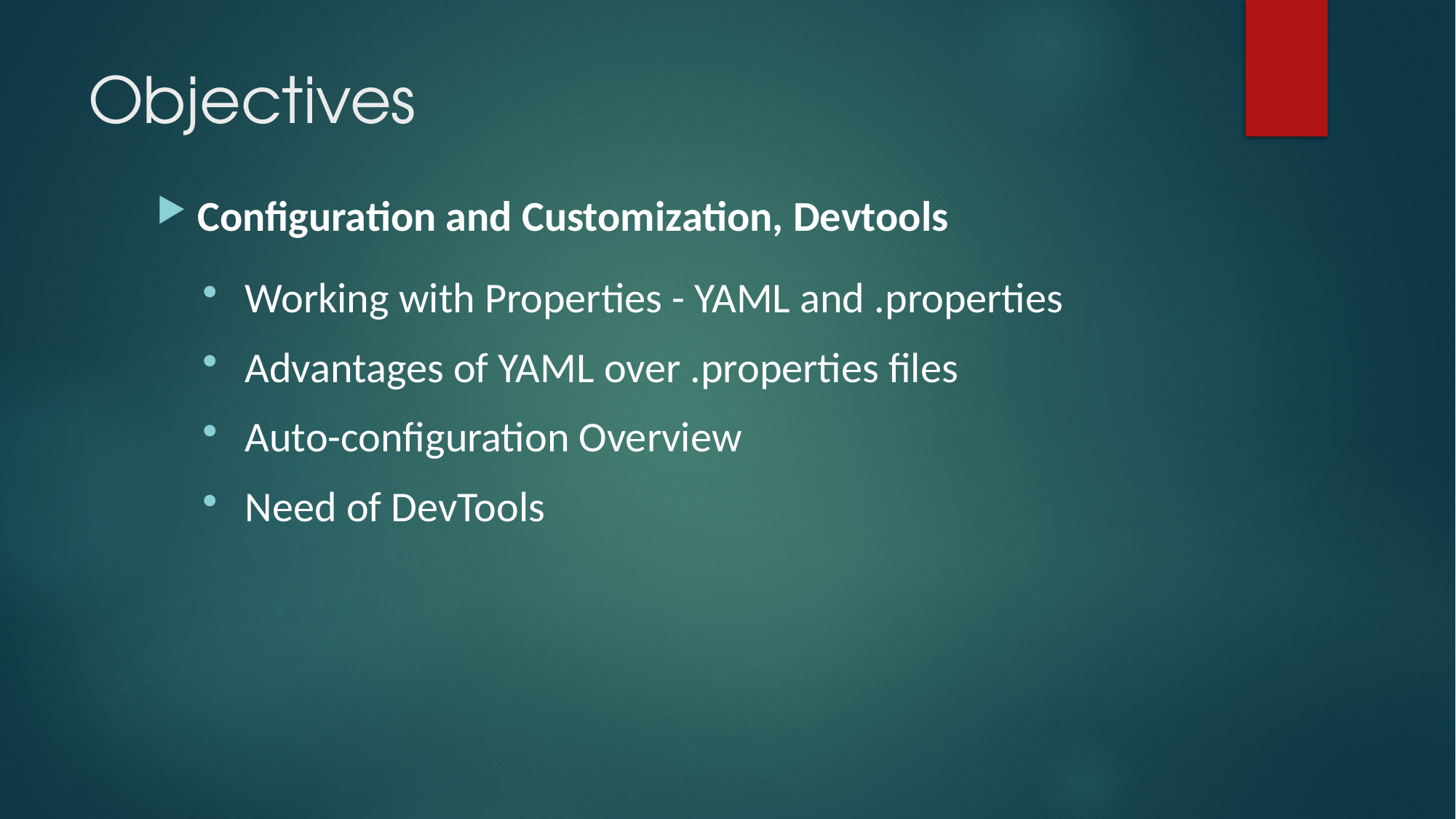

# Objectives
Configuration and Customization, Devtools
Working with Properties - YAML and .properties
Advantages of YAML over .properties files
Auto-configuration Overview
Need of DevTools